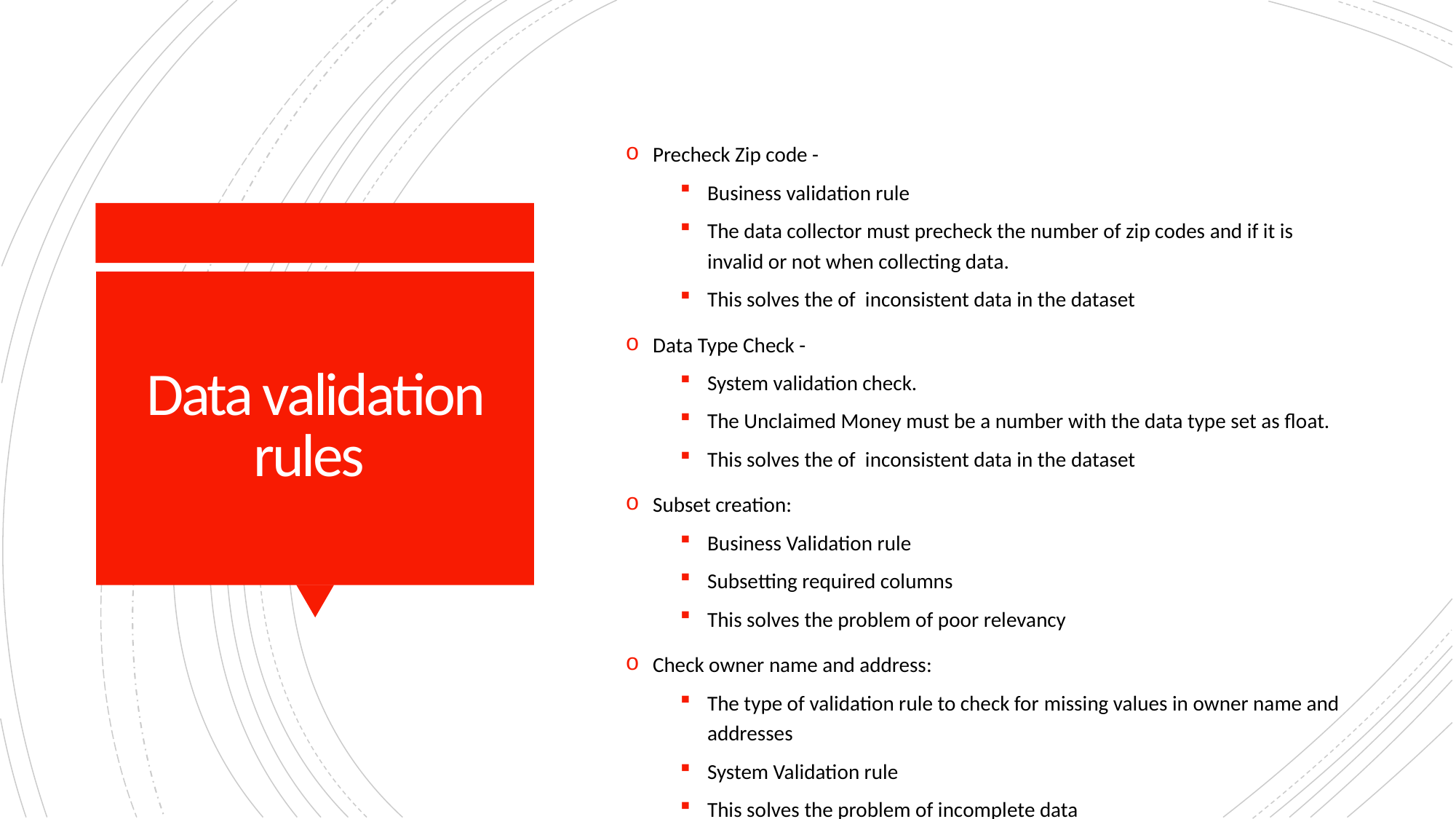

Precheck Zip code -
Business validation rule
The data collector must precheck the number of zip codes and if it is invalid or not when collecting data.
This solves the of  inconsistent data in the dataset
Data Type Check -
System validation check.
The Unclaimed Money must be a number with the data type set as float.
This solves the of  inconsistent data in the dataset
Subset creation:
Business Validation rule
Subsetting required columns
This solves the problem of poor relevancy
Check owner name and address:
The type of validation rule to check for missing values in owner name and addresses
System Validation rule
This solves the problem of incomplete data

# Data validation rules